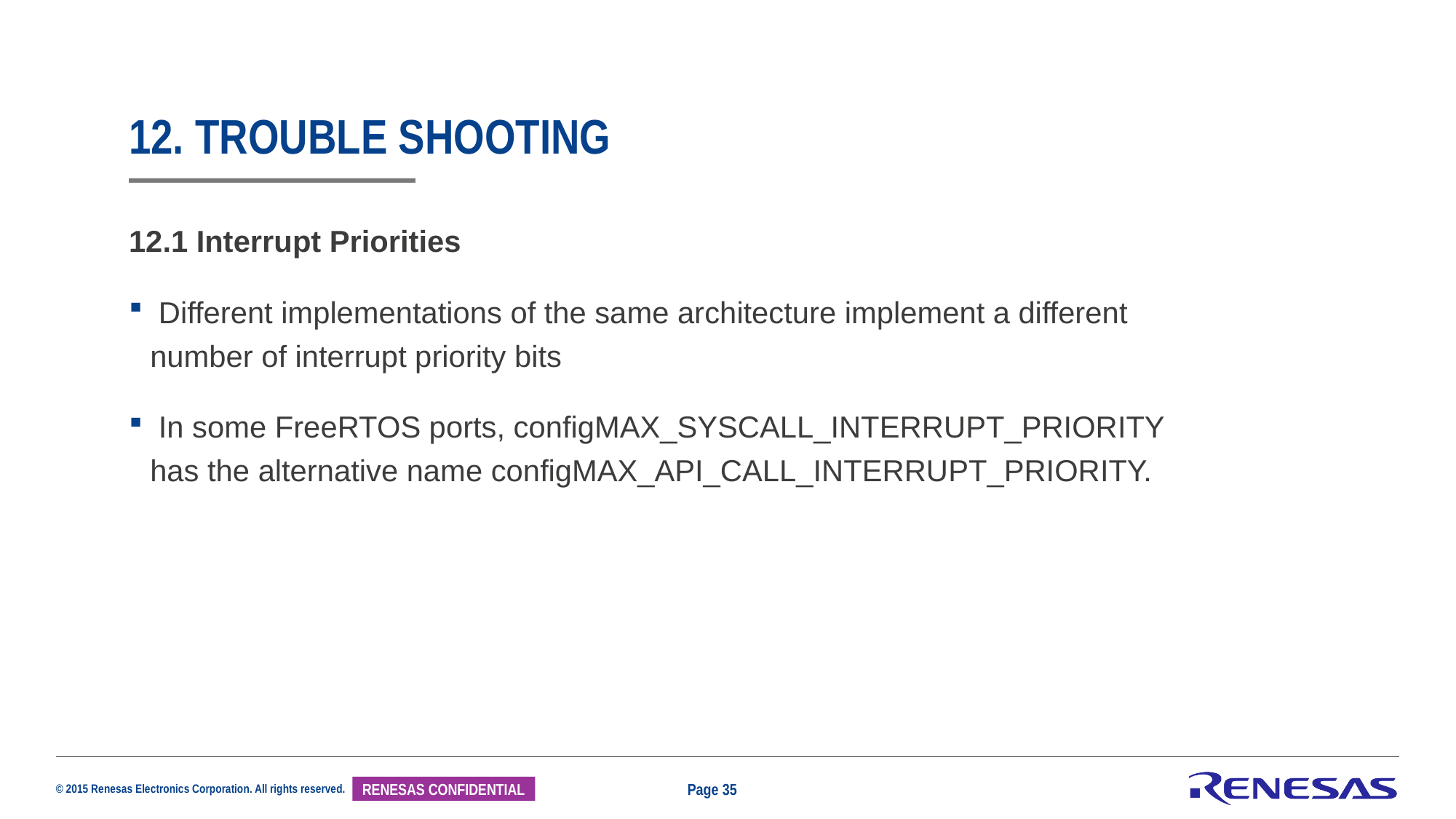

# 12. Trouble shooting
12.1 Interrupt Priorities
 Different implementations of the same architecture implement a different number of interrupt priority bits
 In some FreeRTOS ports, configMAX_SYSCALL_INTERRUPT_PRIORITY has the alternative name configMAX_API_CALL_INTERRUPT_PRIORITY.
Page 35